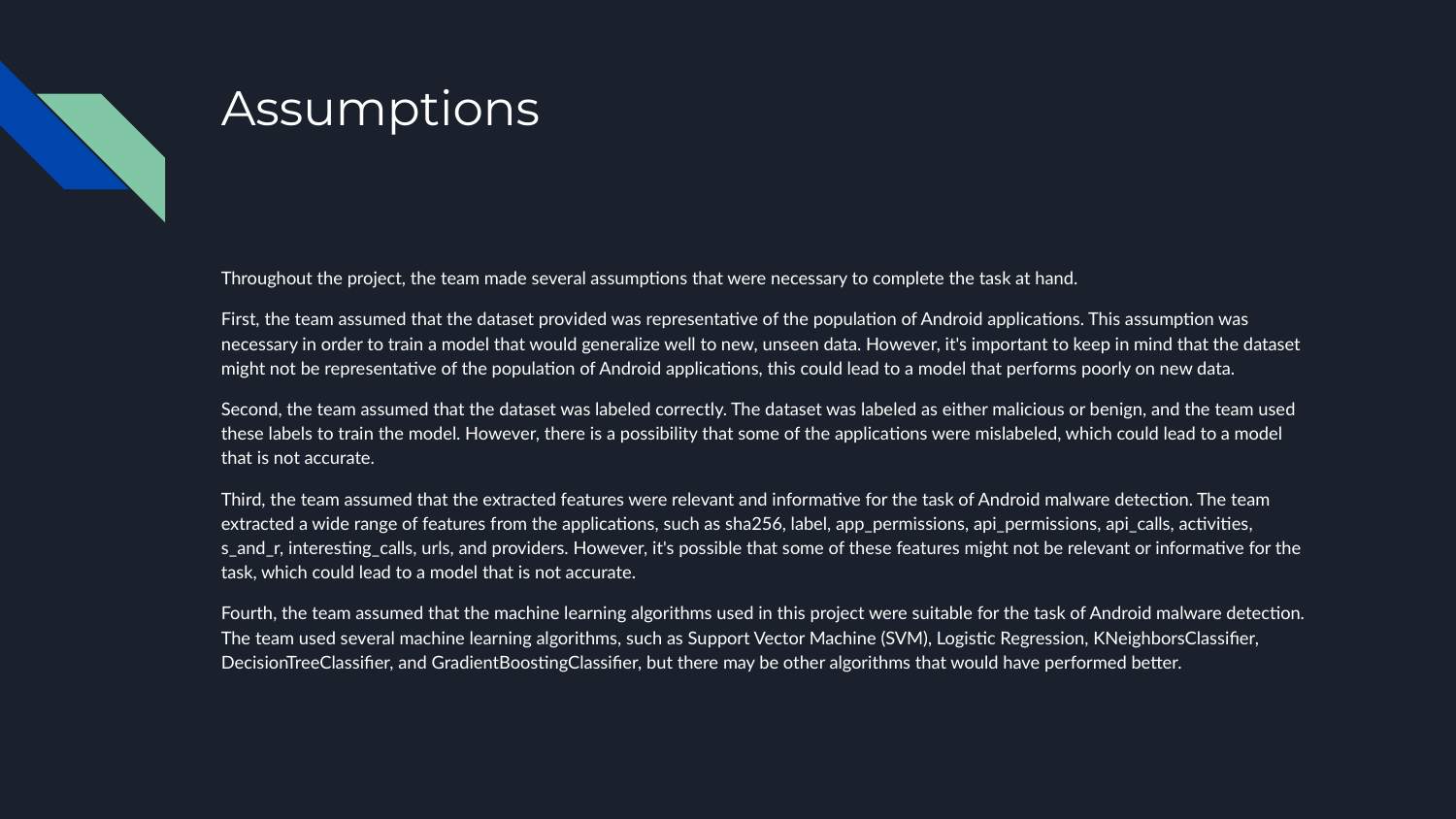

# Assumptions

Throughout the project, the team made several assumptions that were necessary to complete the task at hand.
First, the team assumed that the dataset provided was representative of the population of Android applications. This assumption was necessary in order to train a model that would generalize well to new, unseen data. However, it's important to keep in mind that the dataset might not be representative of the population of Android applications, this could lead to a model that performs poorly on new data.
Second, the team assumed that the dataset was labeled correctly. The dataset was labeled as either malicious or benign, and the team used these labels to train the model. However, there is a possibility that some of the applications were mislabeled, which could lead to a model that is not accurate.
Third, the team assumed that the extracted features were relevant and informative for the task of Android malware detection. The team extracted a wide range of features from the applications, such as sha256, label, app_permissions, api_permissions, api_calls, activities, s_and_r, interesting_calls, urls, and providers. However, it's possible that some of these features might not be relevant or informative for the task, which could lead to a model that is not accurate.
Fourth, the team assumed that the machine learning algorithms used in this project were suitable for the task of Android malware detection. The team used several machine learning algorithms, such as Support Vector Machine (SVM), Logistic Regression, KNeighborsClassifier, DecisionTreeClassifier, and GradientBoostingClassifier, but there may be other algorithms that would have performed better.